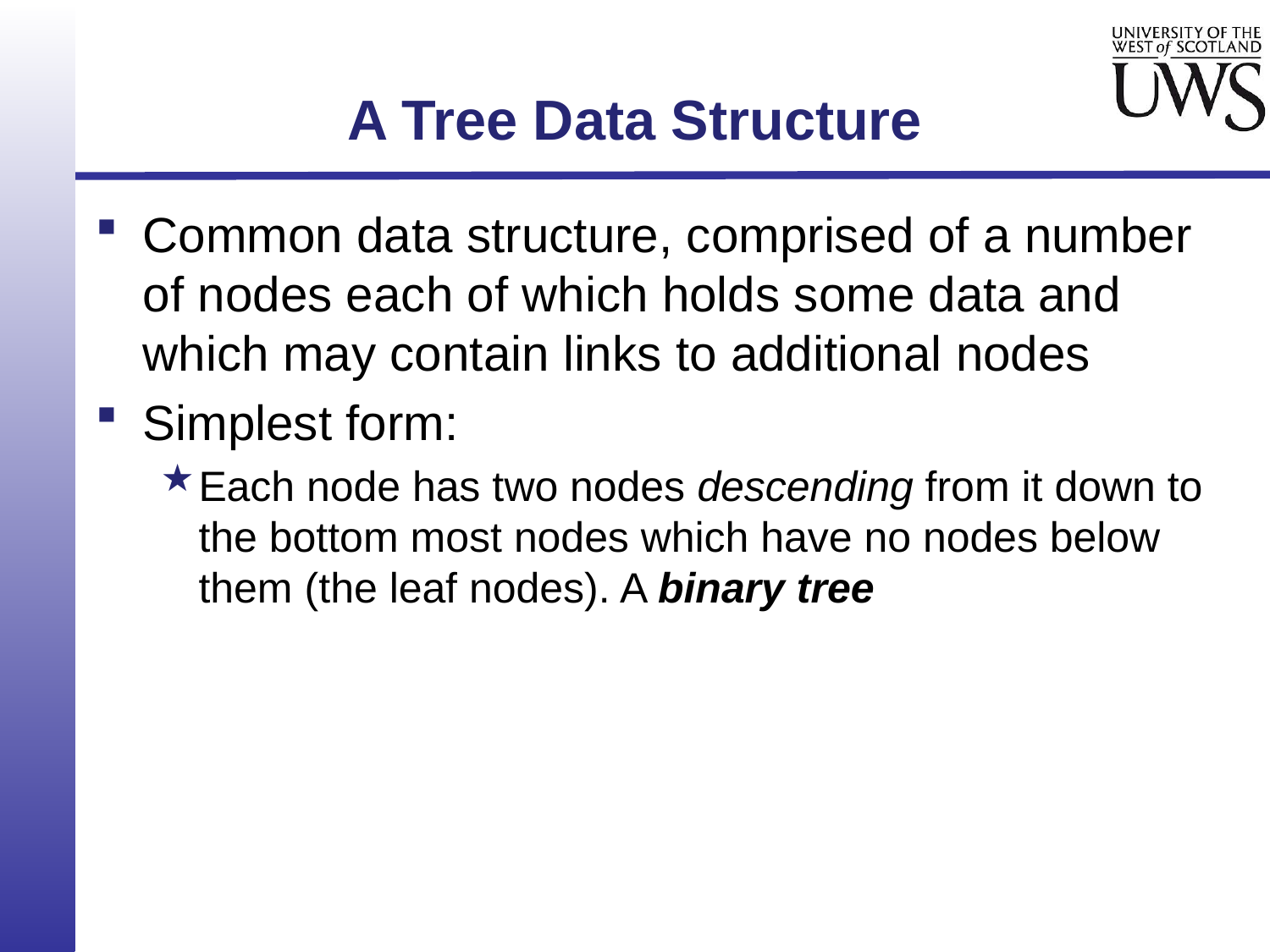

# A Tree Data Structure
Common data structure, comprised of a number of nodes each of which holds some data and which may contain links to additional nodes
Simplest form:
Each node has two nodes descending from it down to the bottom most nodes which have no nodes below them (the leaf nodes). A binary tree